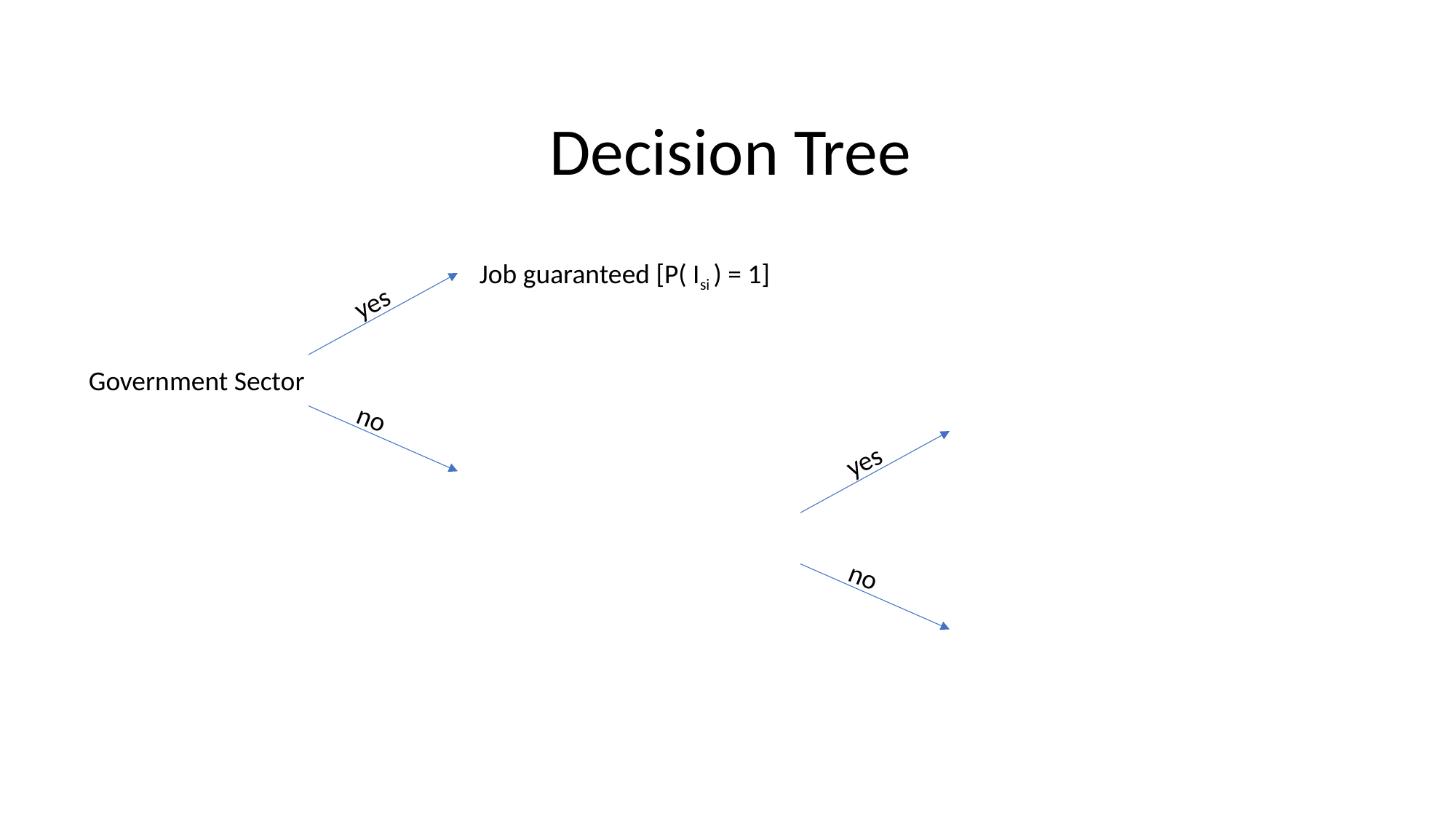

# Decision Tree
Job guaranteed [P( Isi ) = 1]
yes
Government Sector
no
yes
no